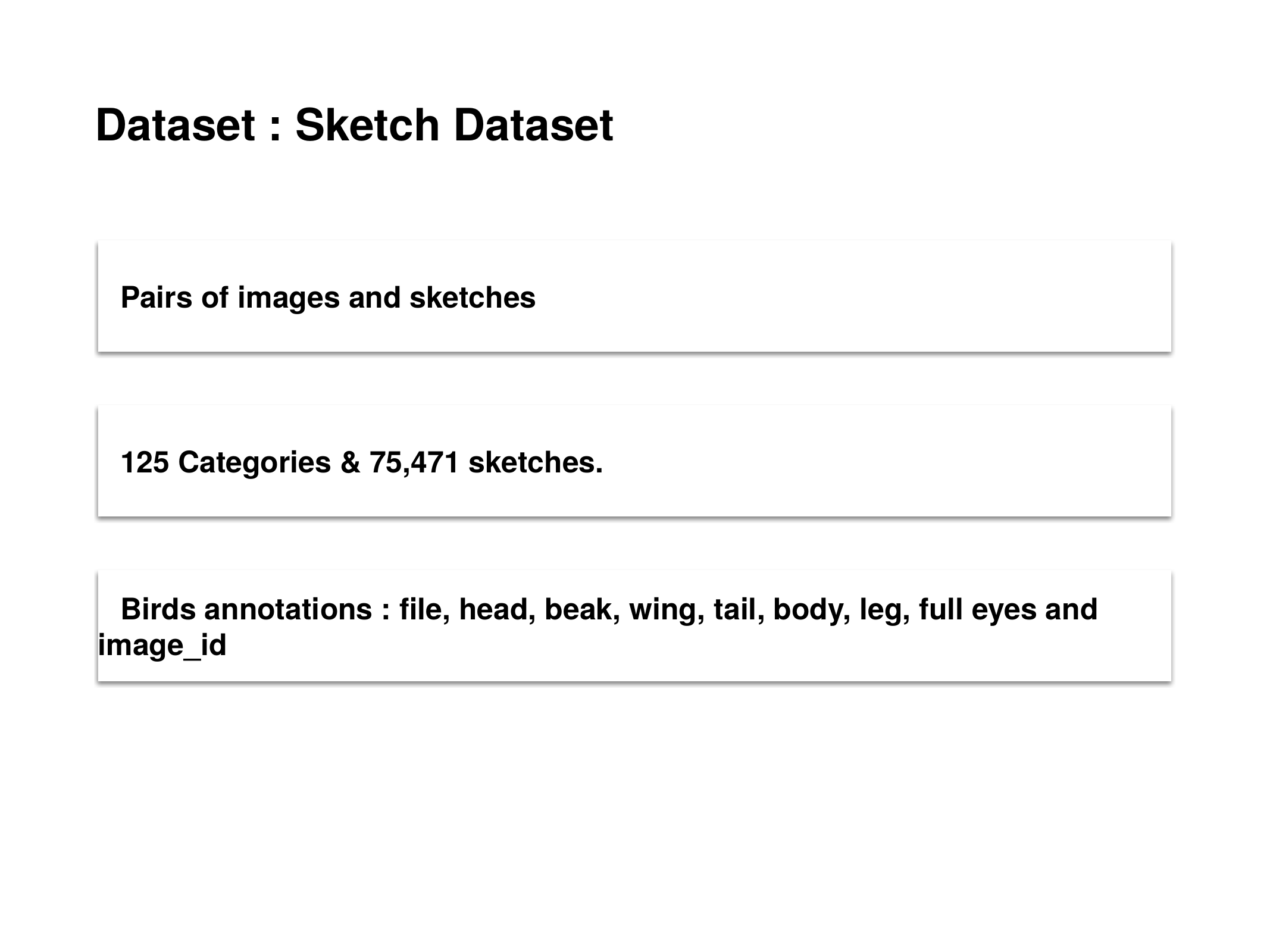

Dataset : Sketch Dataset

Pairs of images and sketches

125 Categories & 75,471 sketches.

Birds annotations : file, head, beak, wing, tail, body, leg, full eyes and image_id